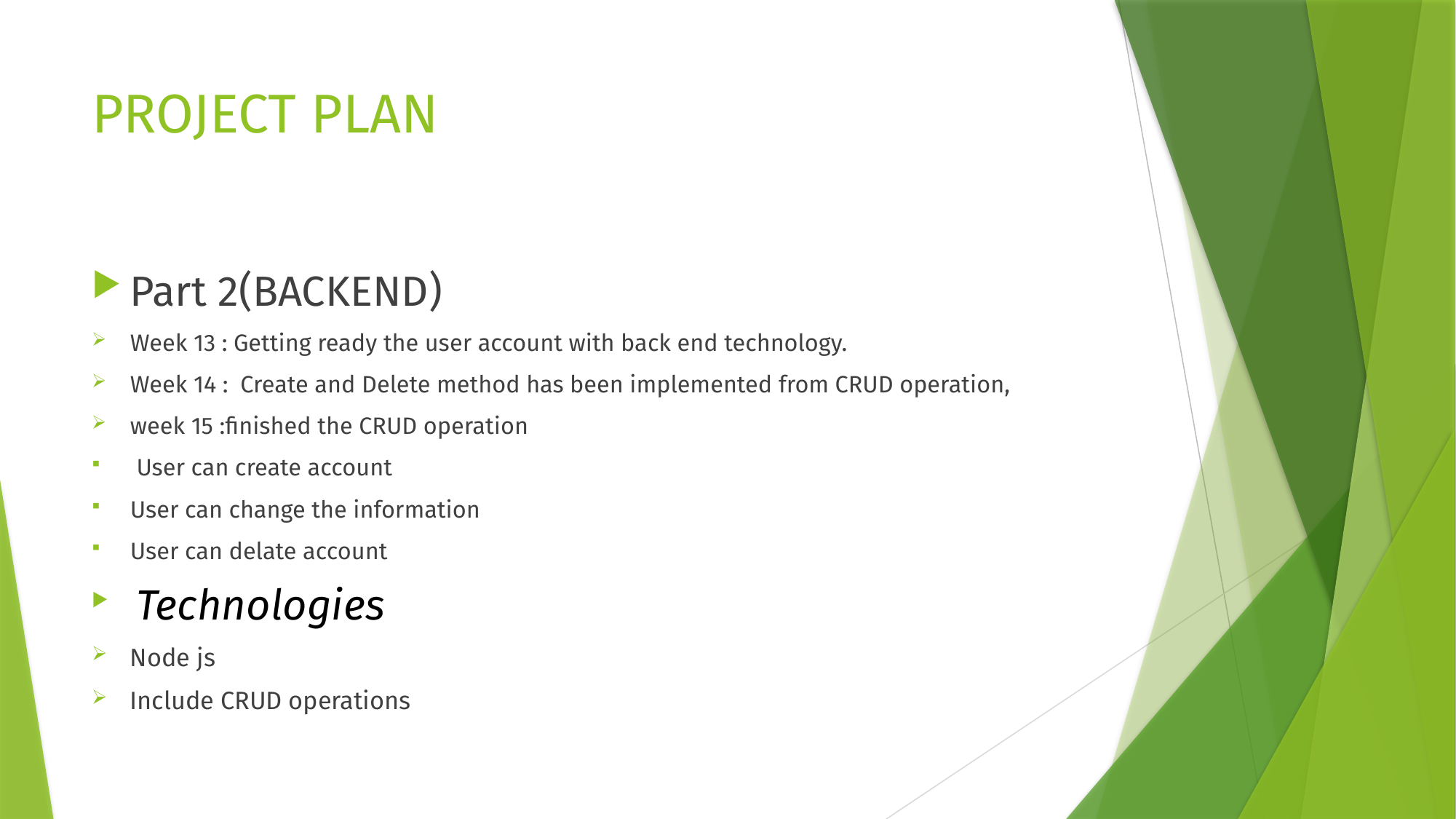

# PROJECT PLAN
Part 2(BACKEND)
Week 13 : Getting ready the user account with back end technology.
Week 14 :  Create and Delete method has been implemented from CRUD operation,
week 15 :finished the CRUD operation
 User can create account
User can change the information
User can delate account
 Technologies
Node js
Include CRUD operations